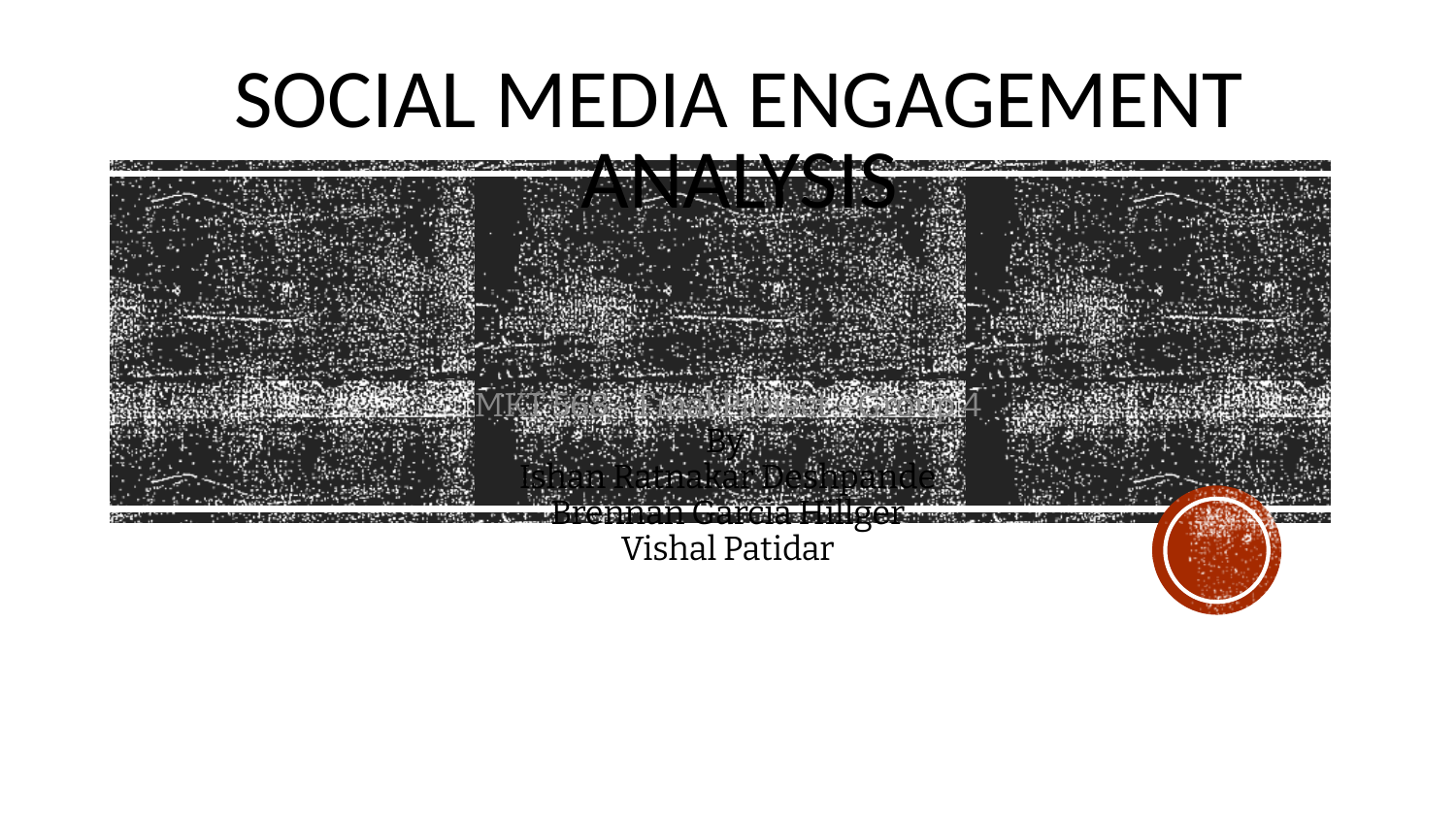

# Social Media Engagement Analysis
MKT 568 - Final Project - Group 4
By
Ishan Ratnakar Deshpande
Brennan Garcia Hillger
Vishal Patidar